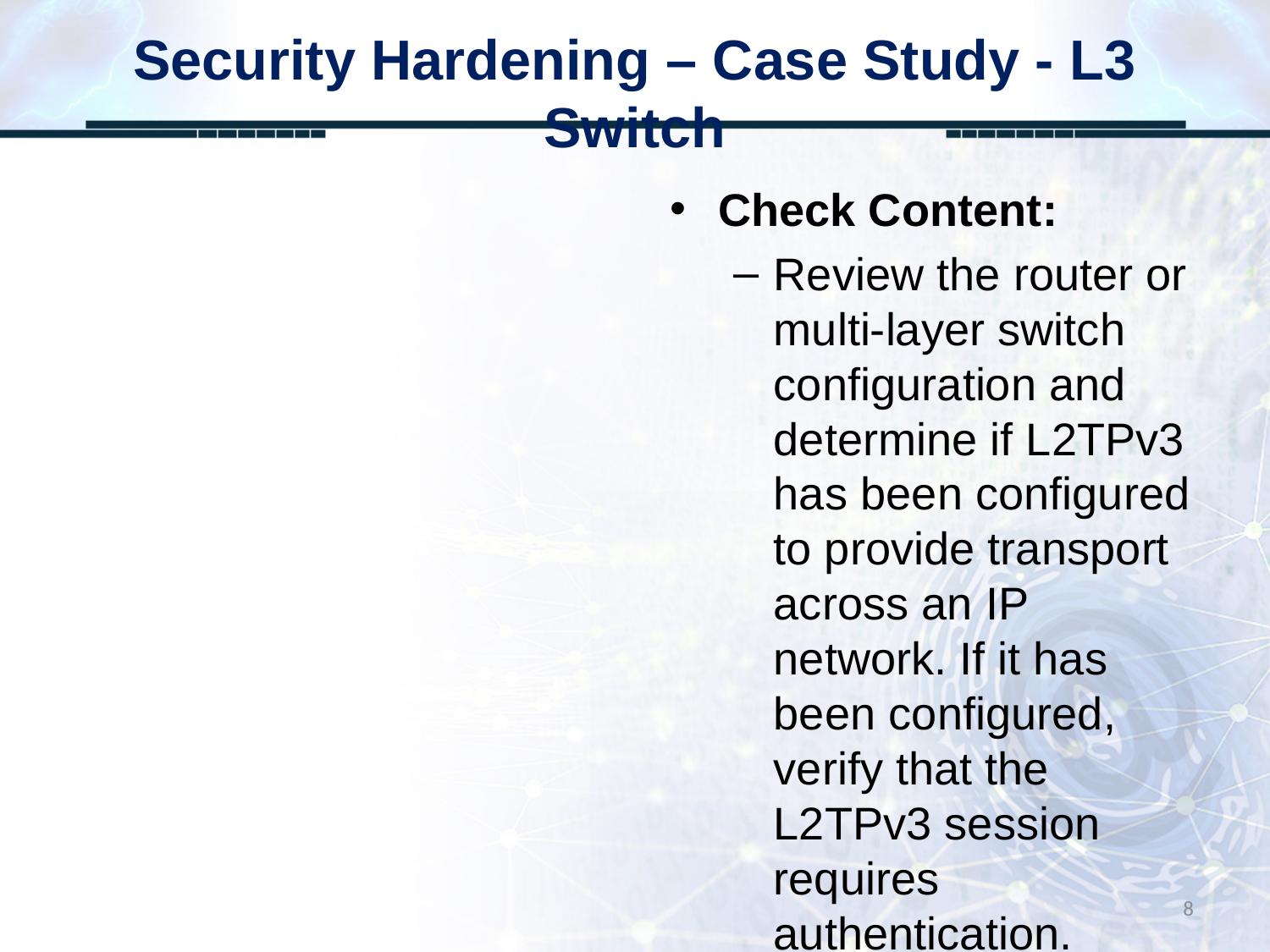

# Security Hardening – Case Study - L3 Switch
Check Content:
Review the router or multi-layer switch configuration and determine if L2TPv3 has been configured to provide transport across an IP network. If it has been configured, verify that the L2TPv3 session requires authentication.
8